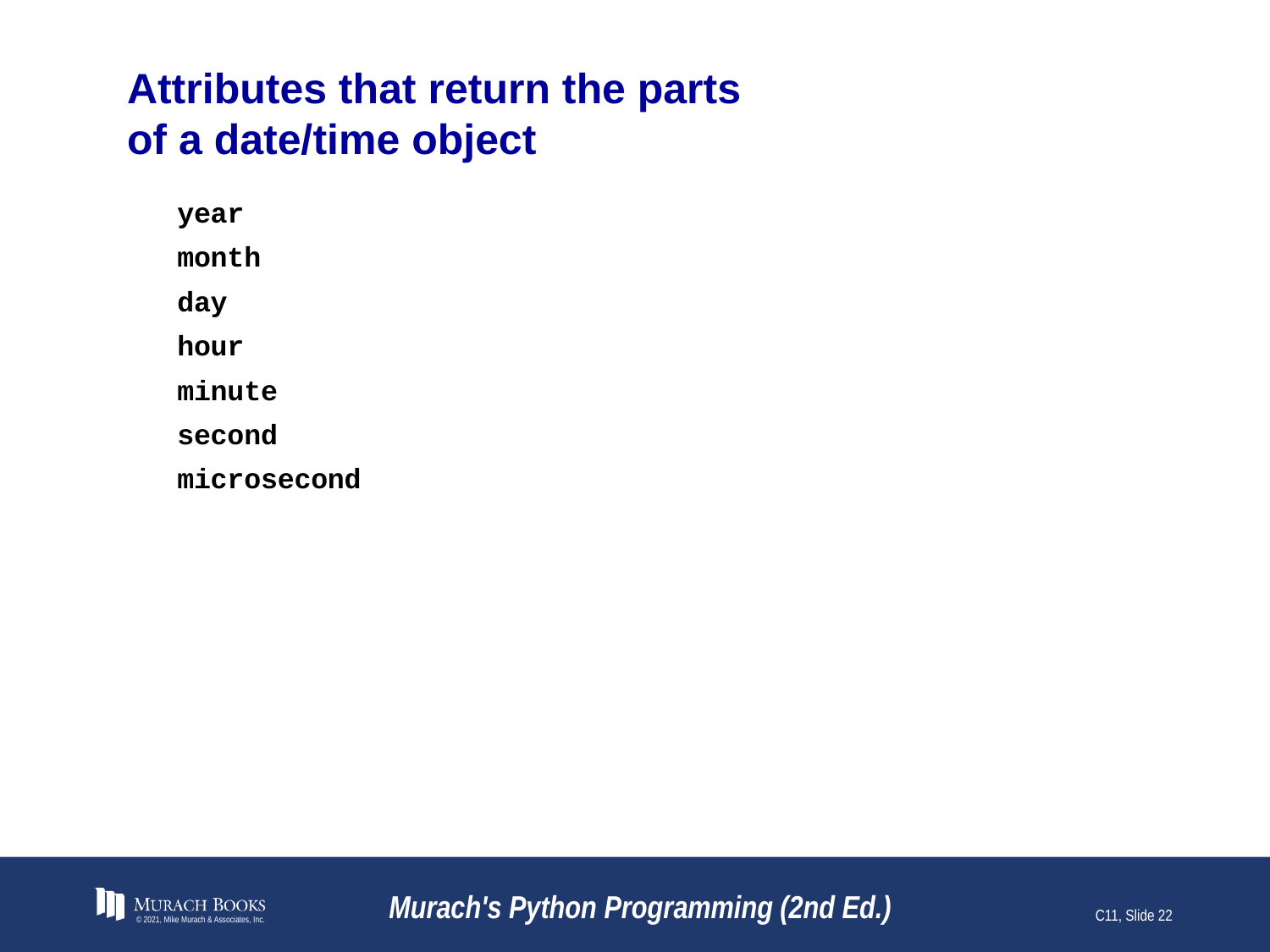

# Attributes that return the parts of a date/time object
year
month
day
hour
minute
second
microsecond

© 2021, Mike Murach & Associates, Inc.
Murach's Python Programming (2nd Ed.)

C11, Slide 22